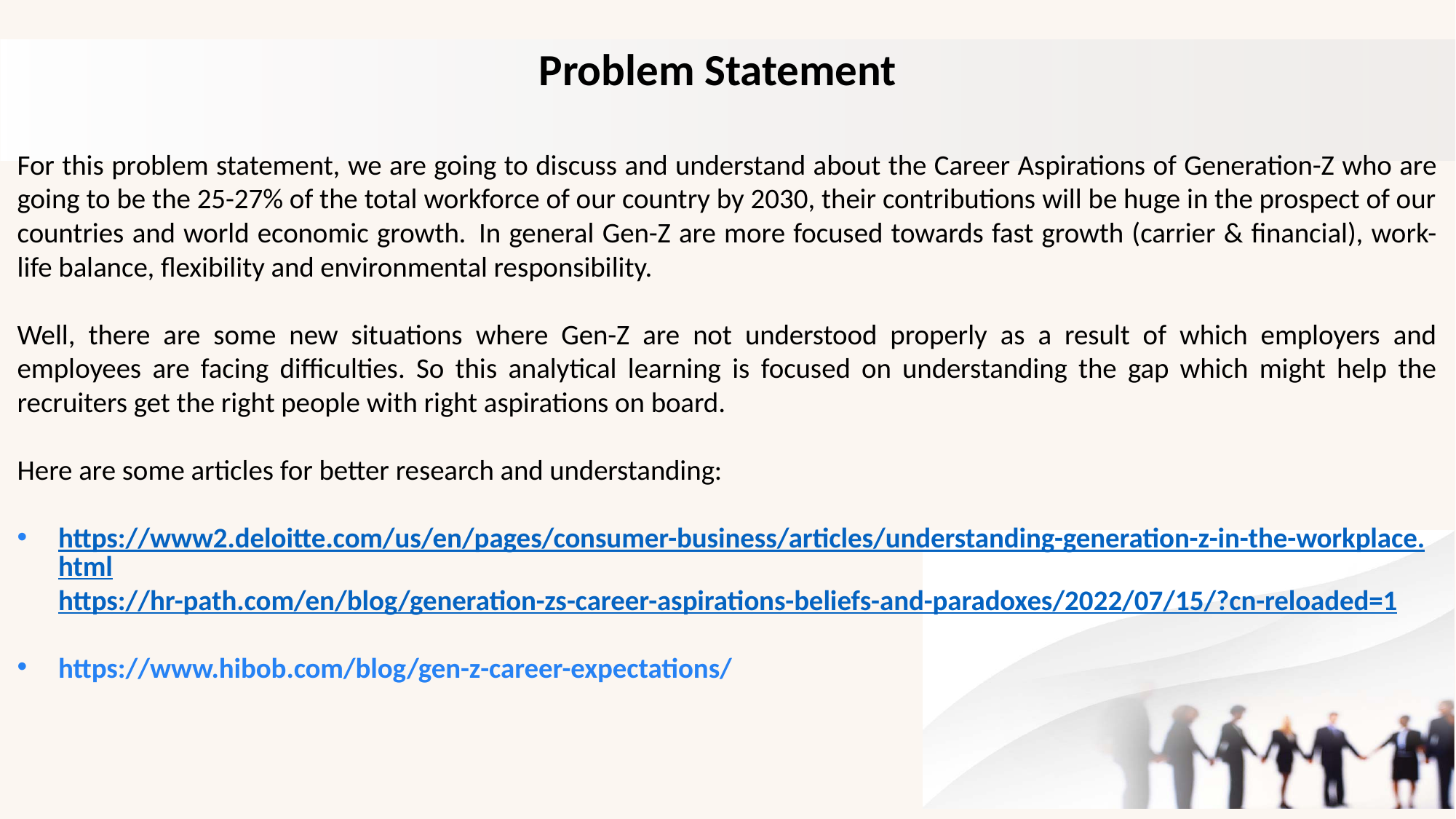

Problem Statement
For this problem statement, we are going to discuss and understand about the Career Aspirations of Generation-Z who are going to be the 25-27% of the total workforce of our country by 2030, their contributions will be huge in the prospect of our countries and world economic growth.  In general Gen-Z are more focused towards fast growth (carrier & financial), work-life balance, flexibility and environmental responsibility.

Well, there are some new situations where Gen-Z are not understood properly as a result of which employers and employees are facing difficulties. So this analytical learning is focused on understanding the gap which might help the recruiters get the right people with right aspirations on board.

Here are some articles for better research and understanding:

https://www2.deloitte.com/us/en/pages/consumer-business/articles/understanding-generation-z-in-the-workplace.htmlhttps://hr-path.com/en/blog/generation-zs-career-aspirations-beliefs-and-paradoxes/2022/07/15/?cn-reloaded=1

https://www.hibob.com/blog/gen-z-career-expectations/